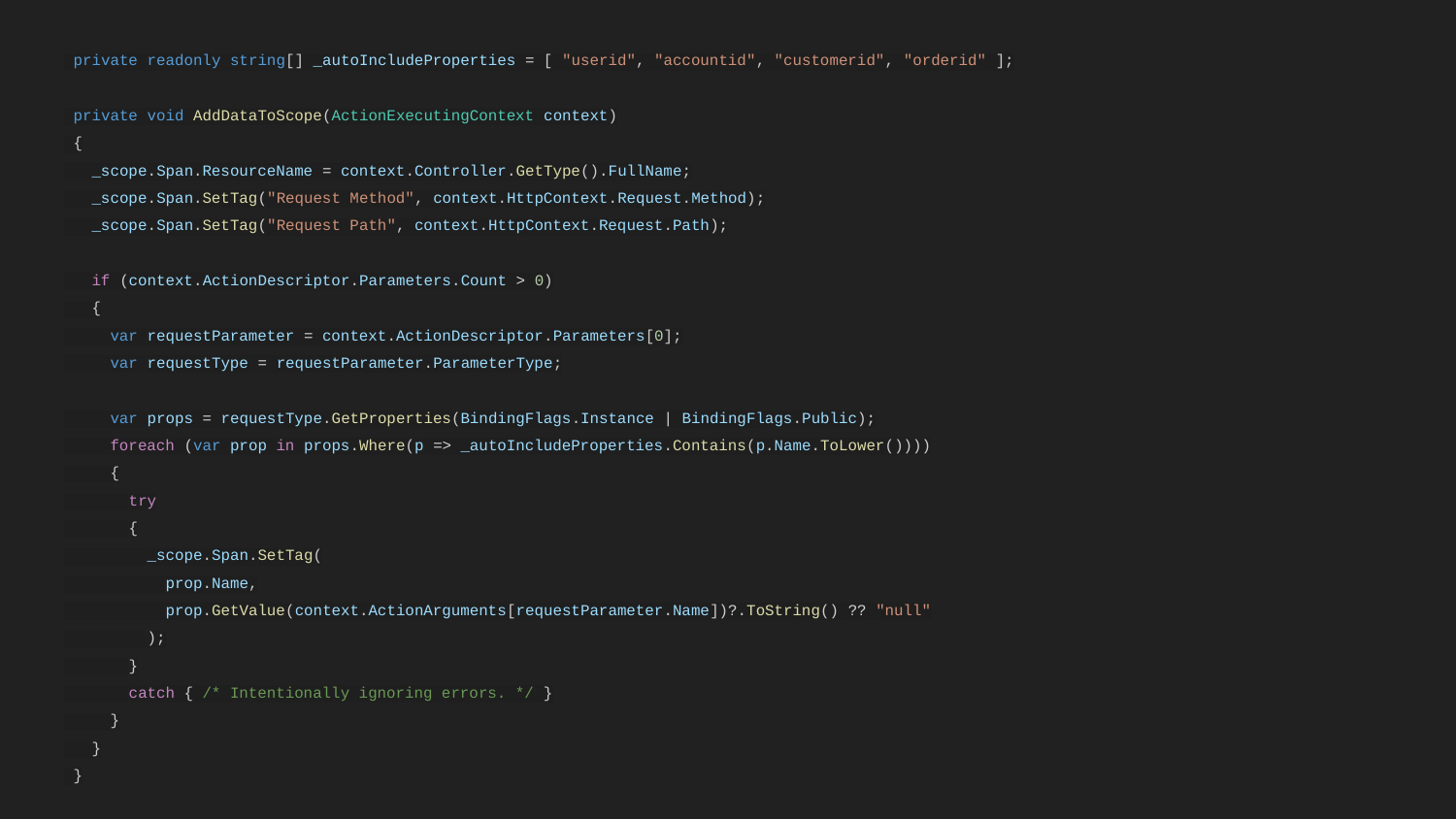

private readonly string[] _autoIncludeProperties = [ "userid", "accountid", "customerid", "orderid" ];

 private void AddDataToScope(ActionExecutingContext context)
 {
   _scope.Span.ResourceName = context.Controller.GetType().FullName;
   _scope.Span.SetTag("Request Method", context.HttpContext.Request.Method);
   _scope.Span.SetTag("Request Path", context.HttpContext.Request.Path);

   if (context.ActionDescriptor.Parameters.Count > 0)
   {
     var requestParameter = context.ActionDescriptor.Parameters[0];
     var requestType = requestParameter.ParameterType;

     var props = requestType.GetProperties(BindingFlags.Instance | BindingFlags.Public);
     foreach (var prop in props.Where(p => _autoIncludeProperties.Contains(p.Name.ToLower())))
     {
       try
       {
         _scope.Span.SetTag(
           prop.Name,
           prop.GetValue(context.ActionArguments[requestParameter.Name])?.ToString() ?? "null"
         );
       }
       catch { /* Intentionally ignoring errors. */ }
     }
   }
 }